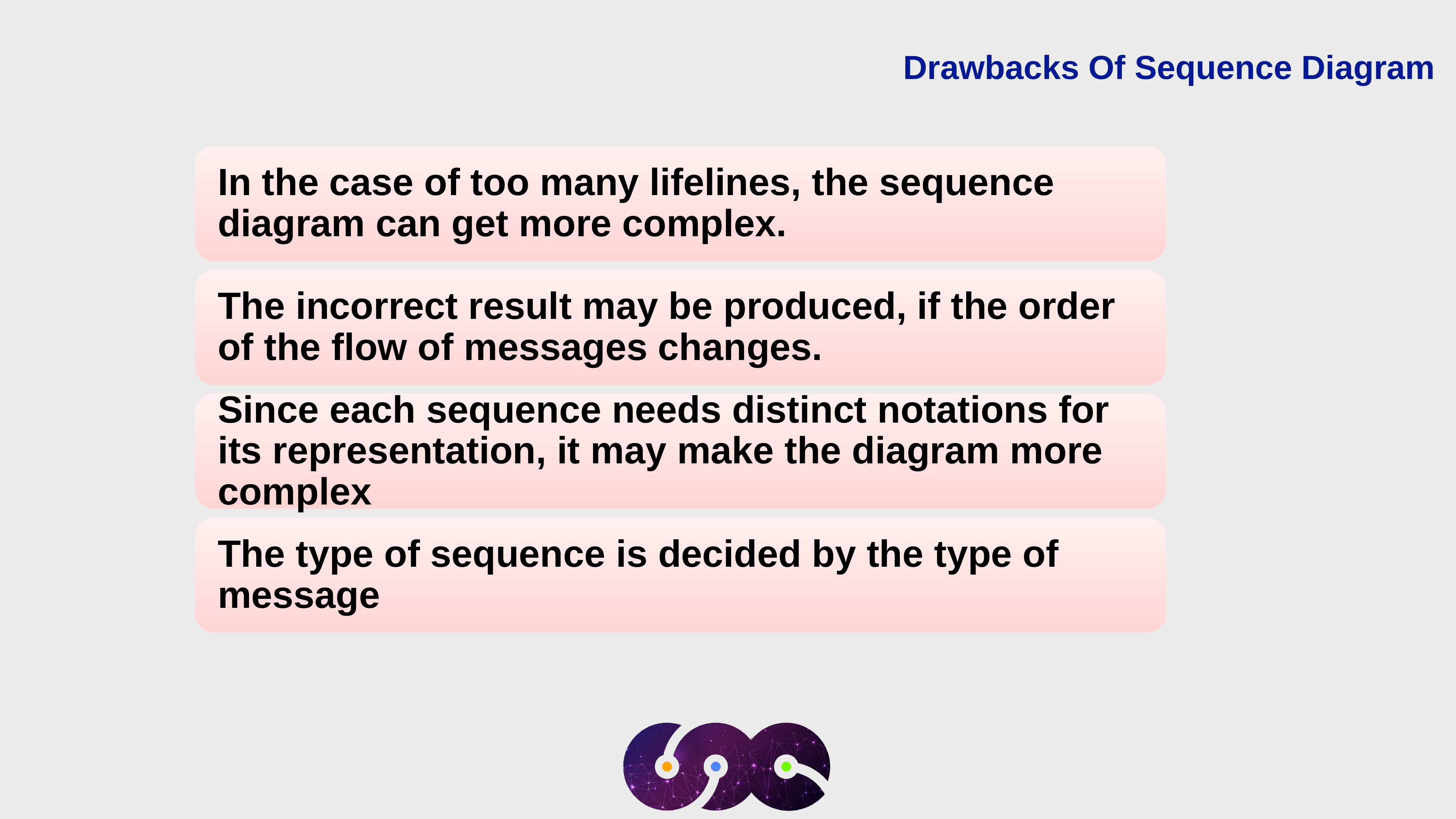

Drawbacks Of Sequence Diagram
In the case of too many lifelines, the sequence diagram can get more complex.
The incorrect result may be produced, if the order of the flow of messages changes.
Since each sequence needs distinct notations for its representation, it may make the diagram more complex
The type of sequence is decided by the type of message